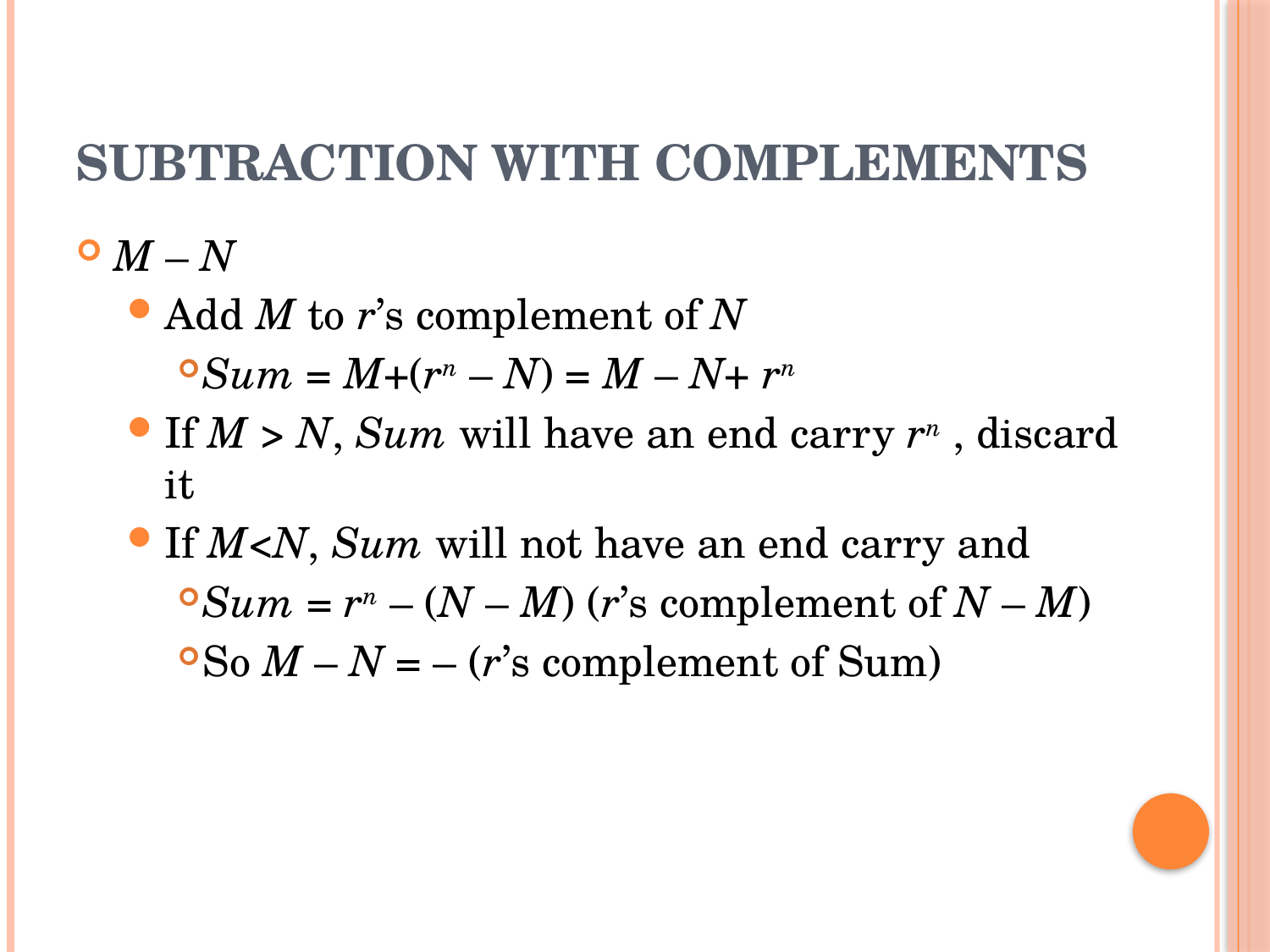

# Subtraction with Complements
M – N
Add M to r’s complement of N
Sum = M+(rn – N) = M – N+ rn
If M > N, Sum will have an end carry rn , discard it
If M<N, Sum will not have an end carry and
Sum = rn – (N – M) (r’s complement of N – M)
So M – N = – (r’s complement of Sum)